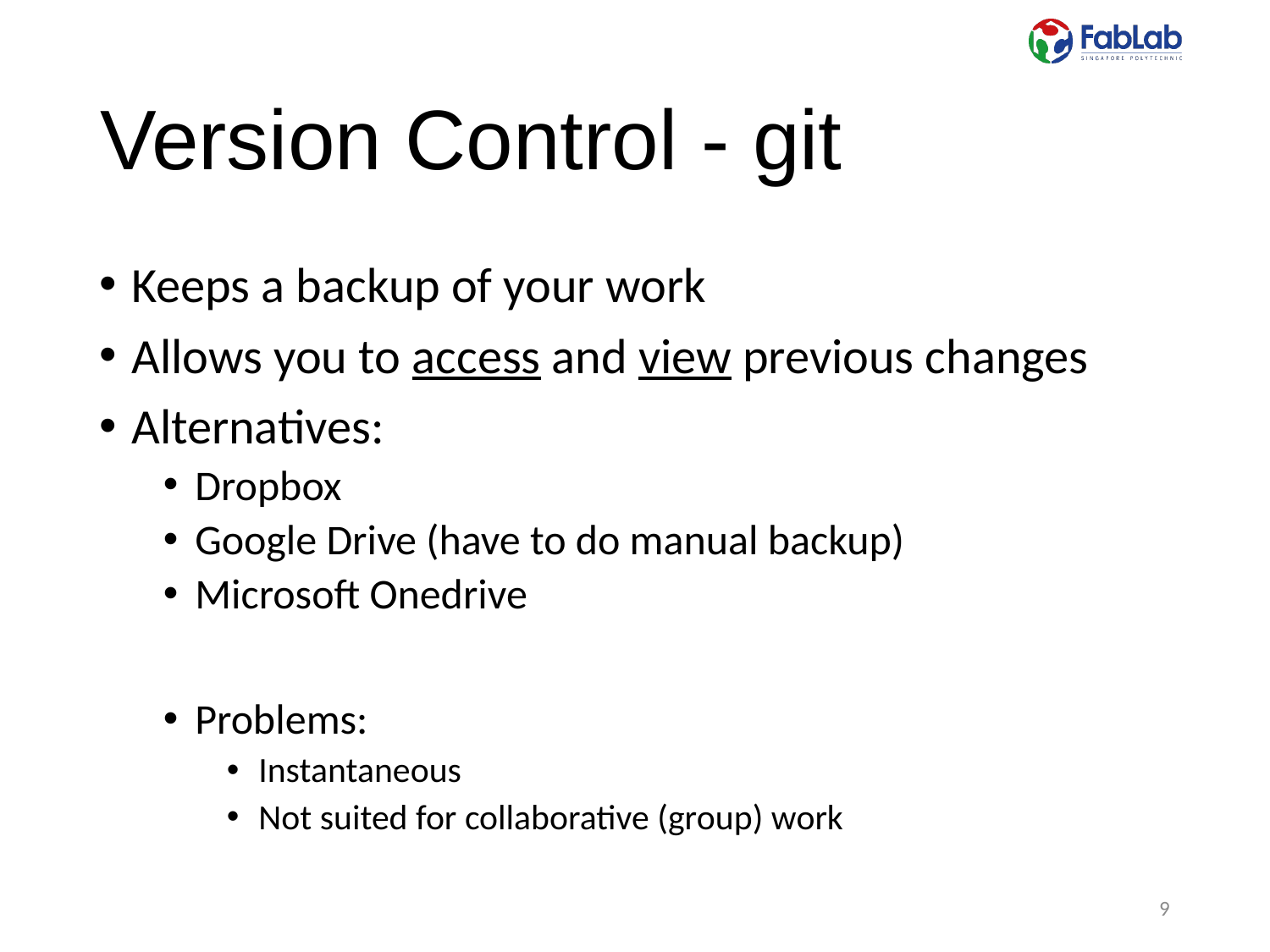

# Version Control - git
Keeps a backup of your work
Allows you to access and view previous changes
Alternatives:
Dropbox
Google Drive (have to do manual backup)
Microsoft Onedrive

Problems:
Instantaneous
Not suited for collaborative (group) work
9